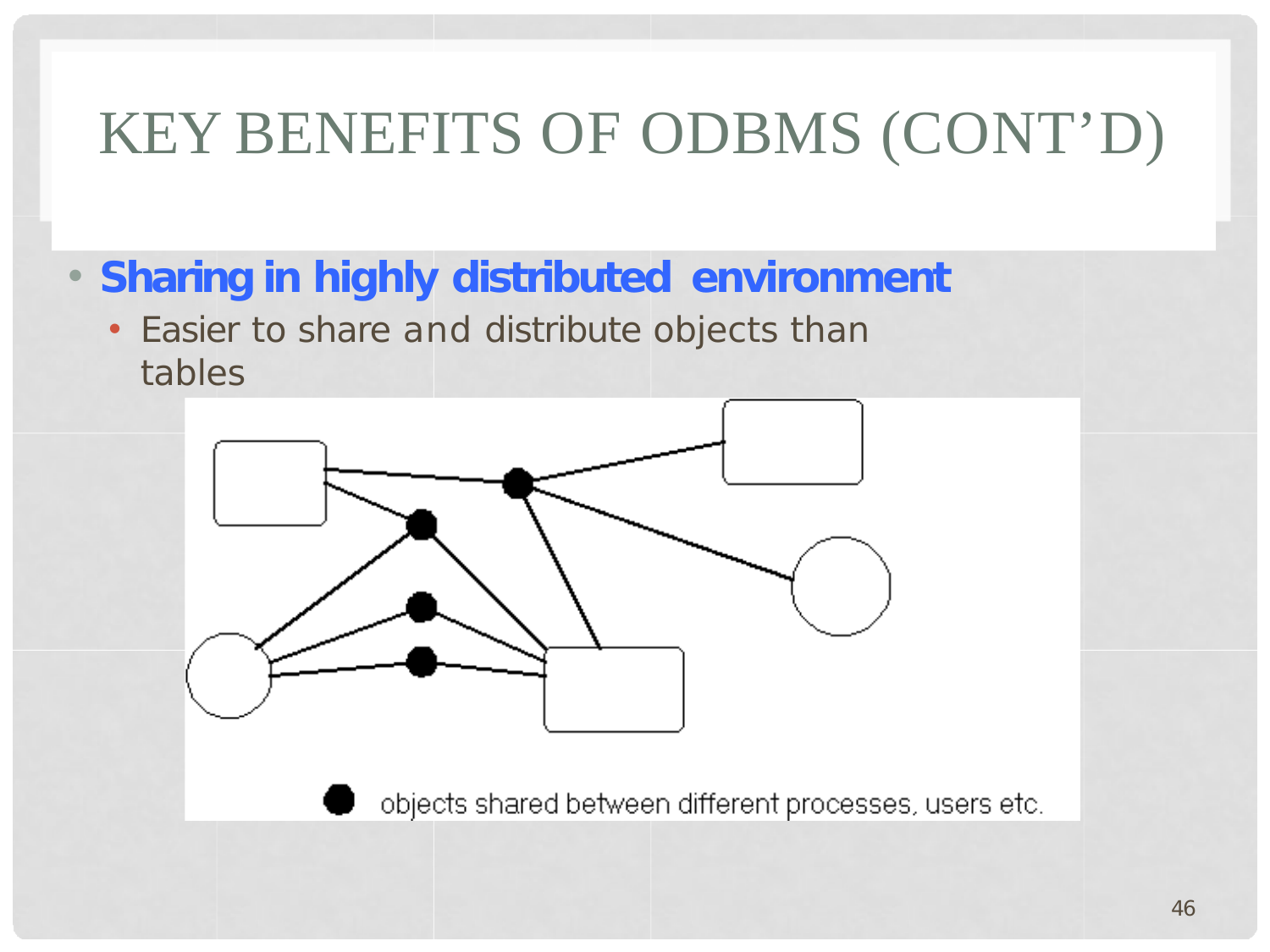

# KEY BENEFITS OF ODBMS (CONT’D)
Sharing in highly distributed environment
Easier to share and distribute objects than tables

46